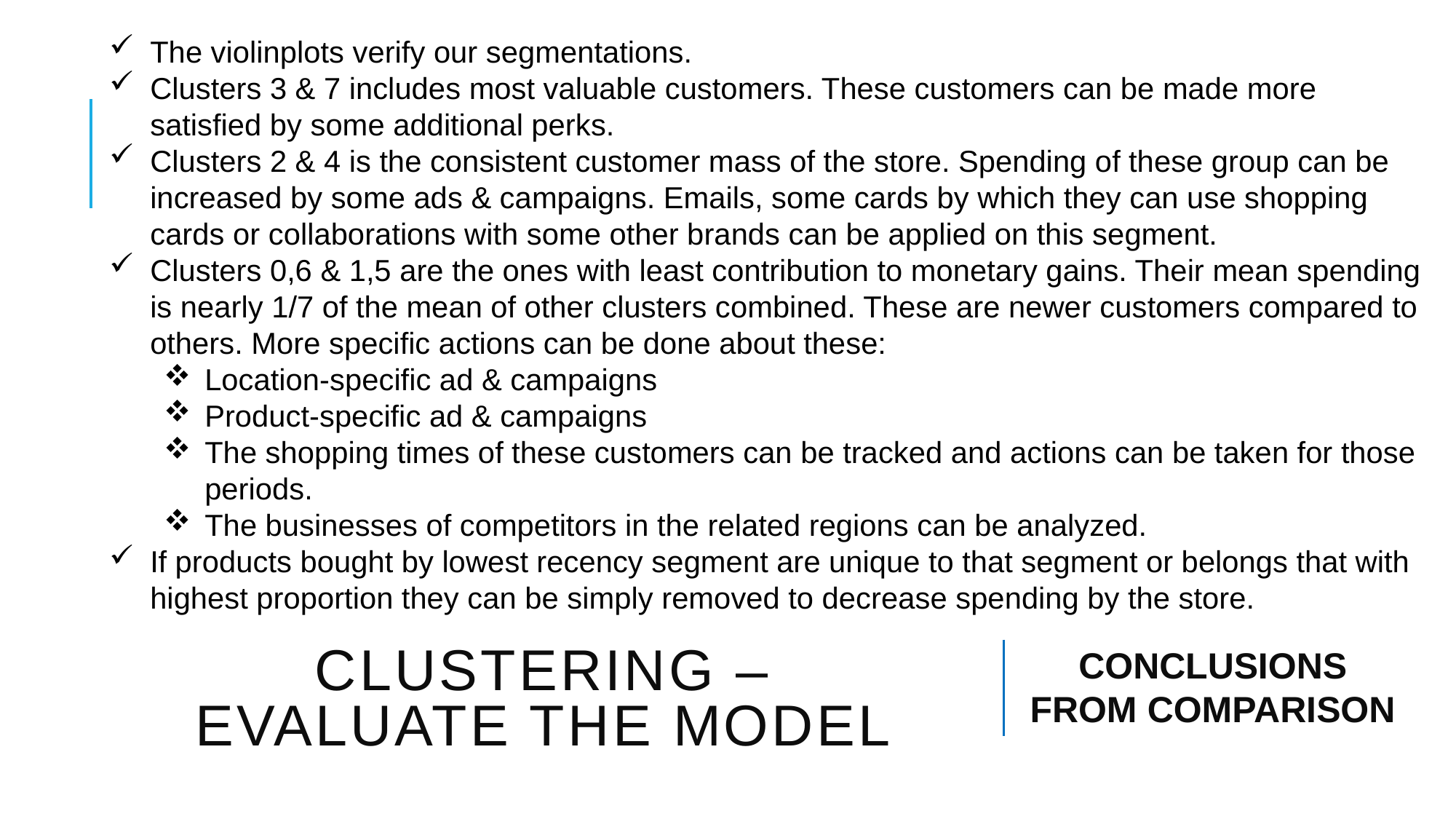

The violinplots verify our segmentations.
Clusters 3 & 7 includes most valuable customers. These customers can be made more satisfied by some additional perks.
Clusters 2 & 4 is the consistent customer mass of the store. Spending of these group can be increased by some ads & campaigns. Emails, some cards by which they can use shopping cards or collaborations with some other brands can be applied on this segment.
Clusters 0,6 & 1,5 are the ones with least contribution to monetary gains. Their mean spending is nearly 1/7 of the mean of other clusters combined. These are newer customers compared to others. More specific actions can be done about these:
Location-specific ad & campaigns
Product-specific ad & campaigns
The shopping times of these customers can be tracked and actions can be taken for those periods.
The businesses of competitors in the related regions can be analyzed.
If products bought by lowest recency segment are unique to that segment or belongs that with highest proportion they can be simply removed to decrease spending by the store.

CONCLUSIONS FROM COMPARISON
# Clusterıng – EVALUATE THE MODEL